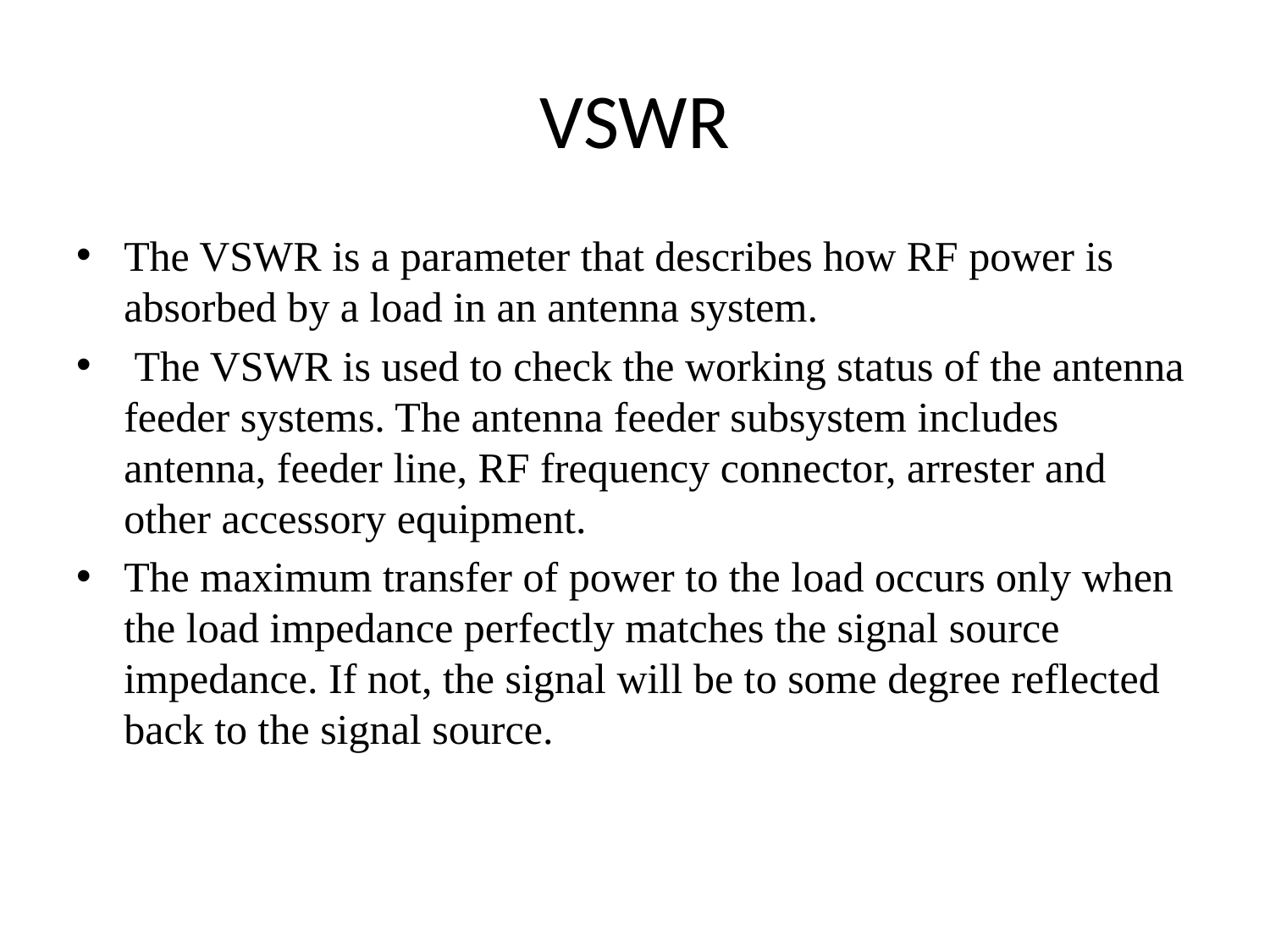

# VSWR
The VSWR is a parameter that describes how RF power is absorbed by a load in an antenna system.
 The VSWR is used to check the working status of the antenna feeder systems. The antenna feeder subsystem includes antenna, feeder line, RF frequency connector, arrester and other accessory equipment.
The maximum transfer of power to the load occurs only when the load impedance perfectly matches the signal source impedance. If not, the signal will be to some degree reflected back to the signal source.